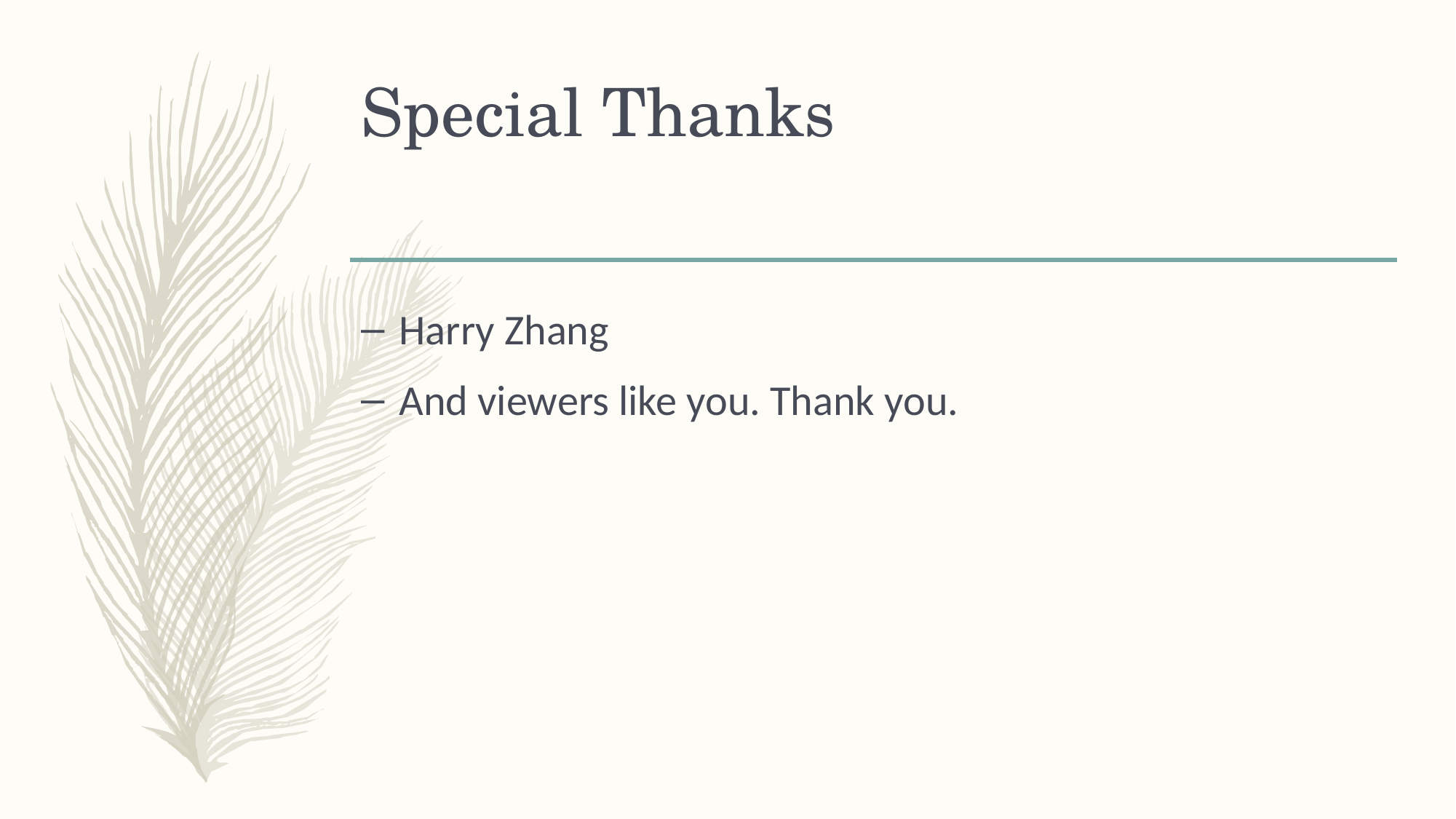

# Special Thanks
Harry Zhang
And viewers like you. Thank you.